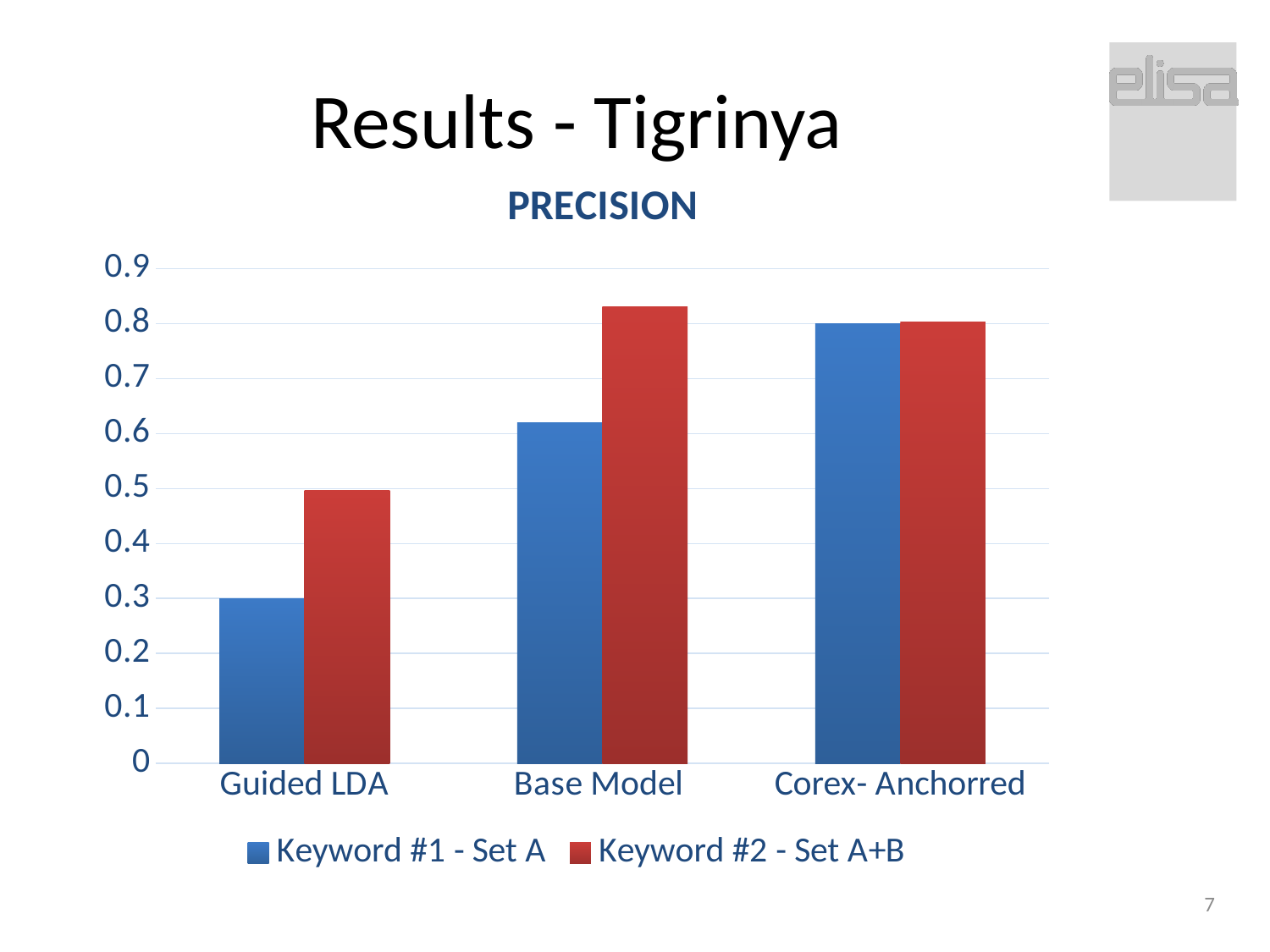

# Results - Tigrinya

### Chart: PRECISION

| Category | Keyword #1 - Set A | Keyword #2 - Set A+B |
|---|---|---|
| Guided LDA | 0.3 | 0.497 |
| Base Model  | 0.62 | 0.83 |
| Corex- Anchorred | 0.8 | 0.803 |
7